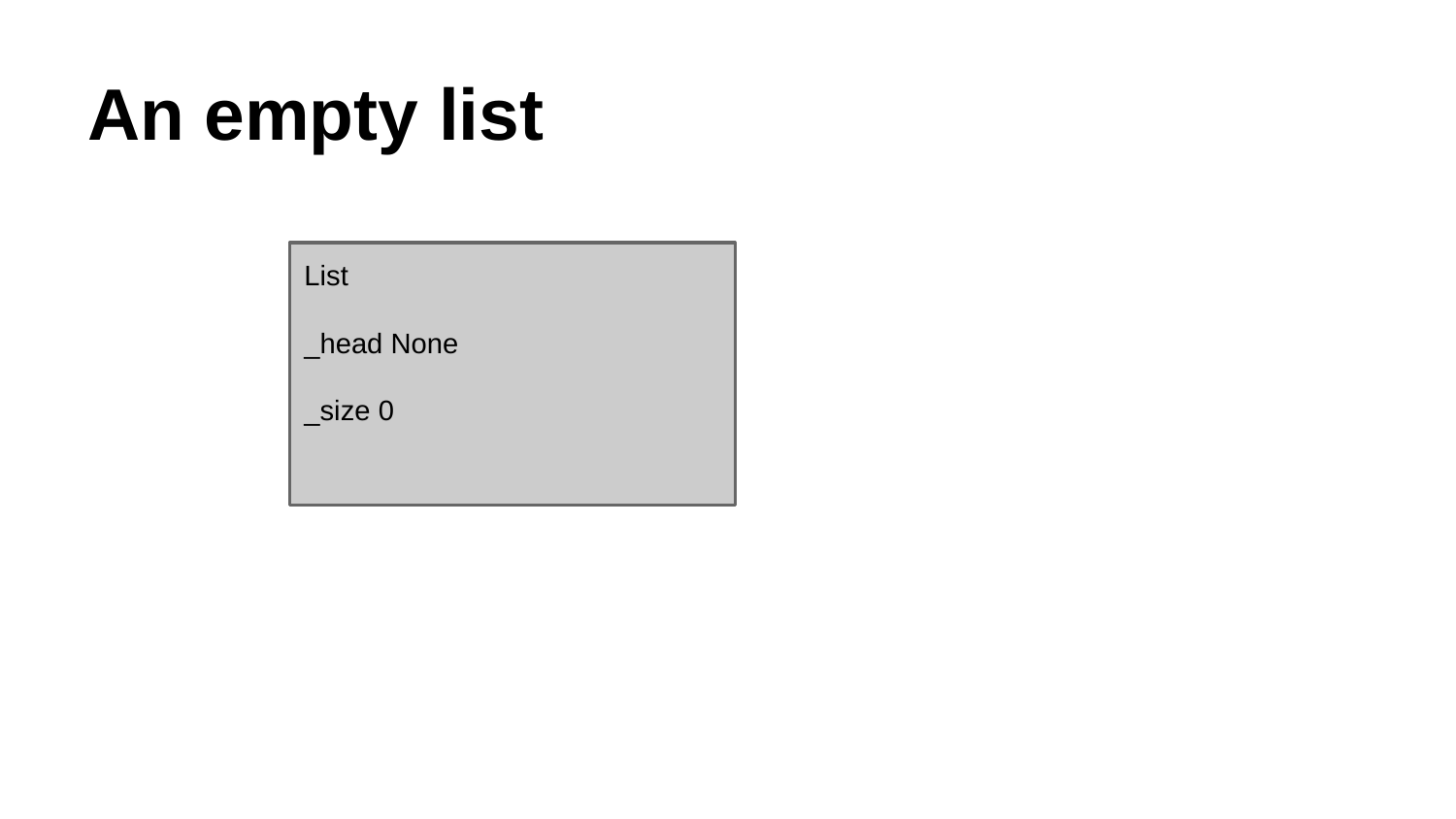

# An empty list
List
_head None
_size 0